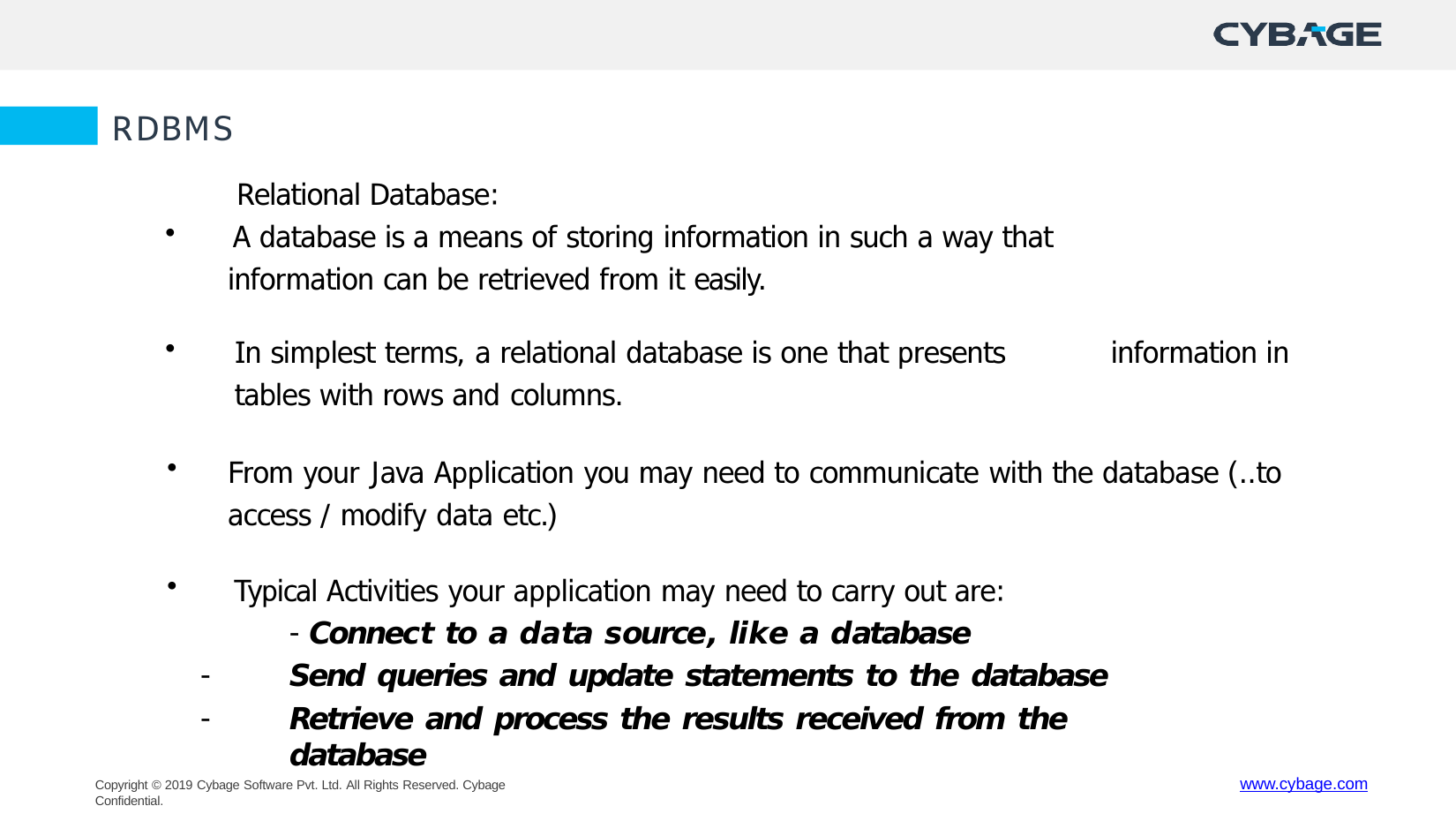

# RDBMS
Relational Database:
A database is a means of storing information in such a way that
information can be retrieved from it easily.

In simplest terms, a relational database is one that presents	information in
tables with rows and columns.

From your Java Application you may need to communicate with the database (..to  access / modify data etc.)
Typical Activities your application may need to carry out are:
- Connect to a data source, like a database
Send queries and update statements to the database
Retrieve and process the results received from the database
-
-
www.cybage.com
Copyright © 2019 Cybage Software Pvt. Ltd. All Rights Reserved. Cybage Confidential.